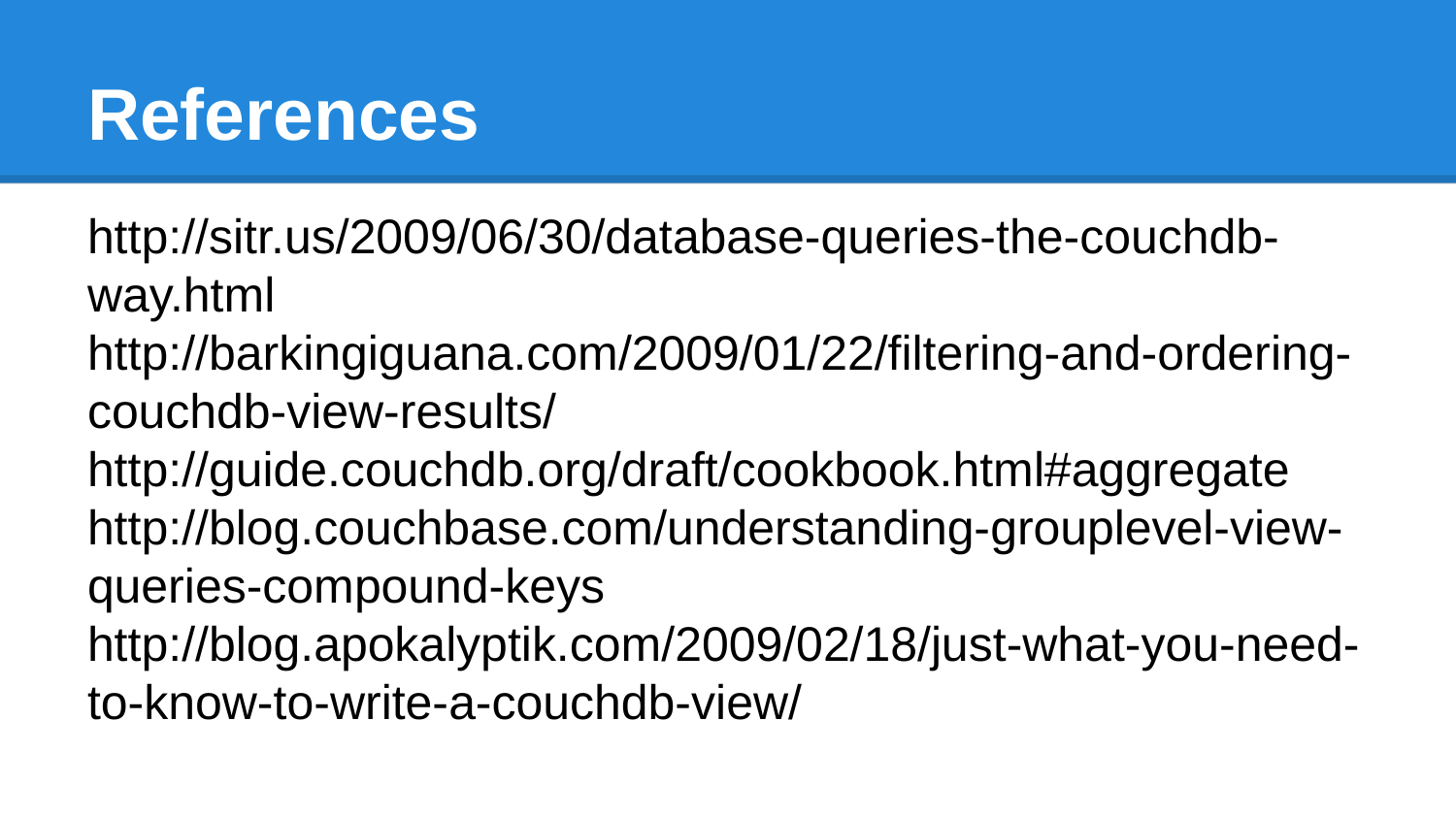

# References
http://sitr.us/2009/06/30/database-queries-the-couchdb-way.html
http://barkingiguana.com/2009/01/22/filtering-and-ordering-couchdb-view-results/
http://guide.couchdb.org/draft/cookbook.html#aggregate
http://blog.couchbase.com/understanding-grouplevel-view-queries-compound-keys
http://blog.apokalyptik.com/2009/02/18/just-what-you-need-to-know-to-write-a-couchdb-view/